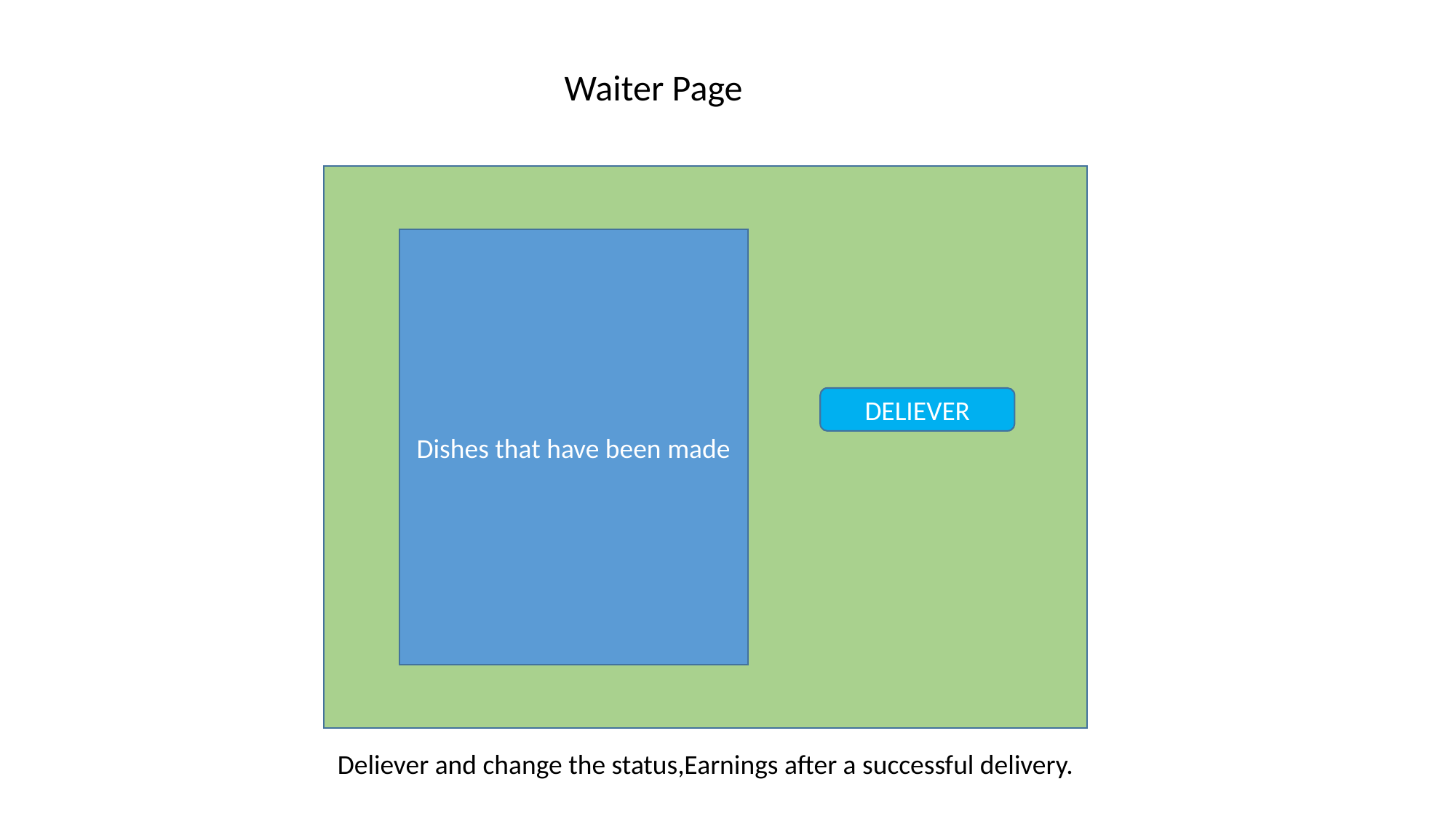

Waiter Page

Dishes that have been made
DELIEVER
Deliever and change the status,Earnings after a successful delivery.